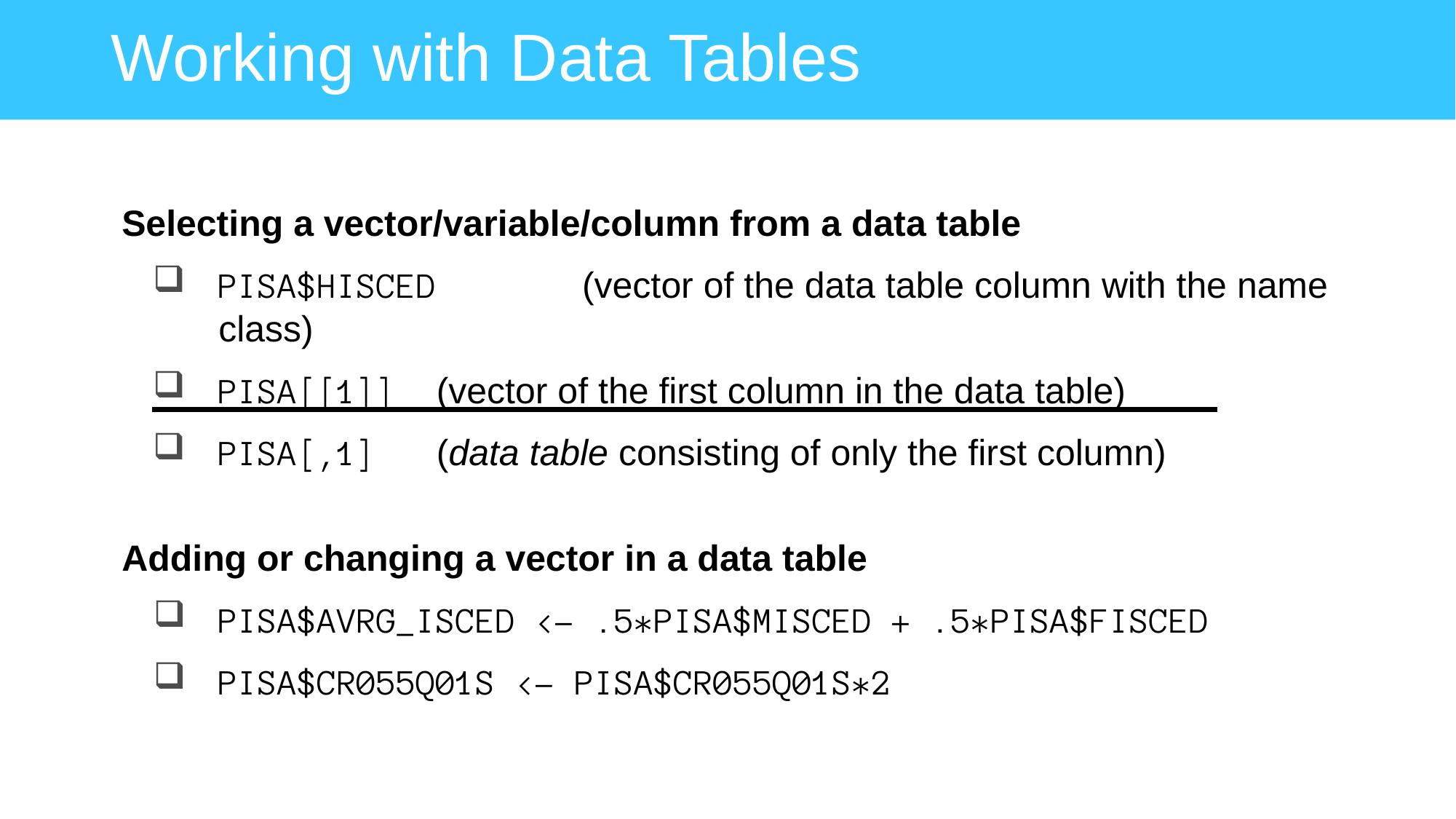

# Working with Data Tables
Selecting a vector/variable/column from a data table
PISA$HISCED	(vector of the data table column with the name class)
PISA[[1]]	(vector of the first column in the data table)
PISA[,1]	(data table consisting of only the first column)

Adding or changing a vector in a data table
PISA$AVRG_ISCED <- .5*PISA$MISCED + .5*PISA$FISCED
PISA$CR055Q01S <- PISA$CR055Q01S*2